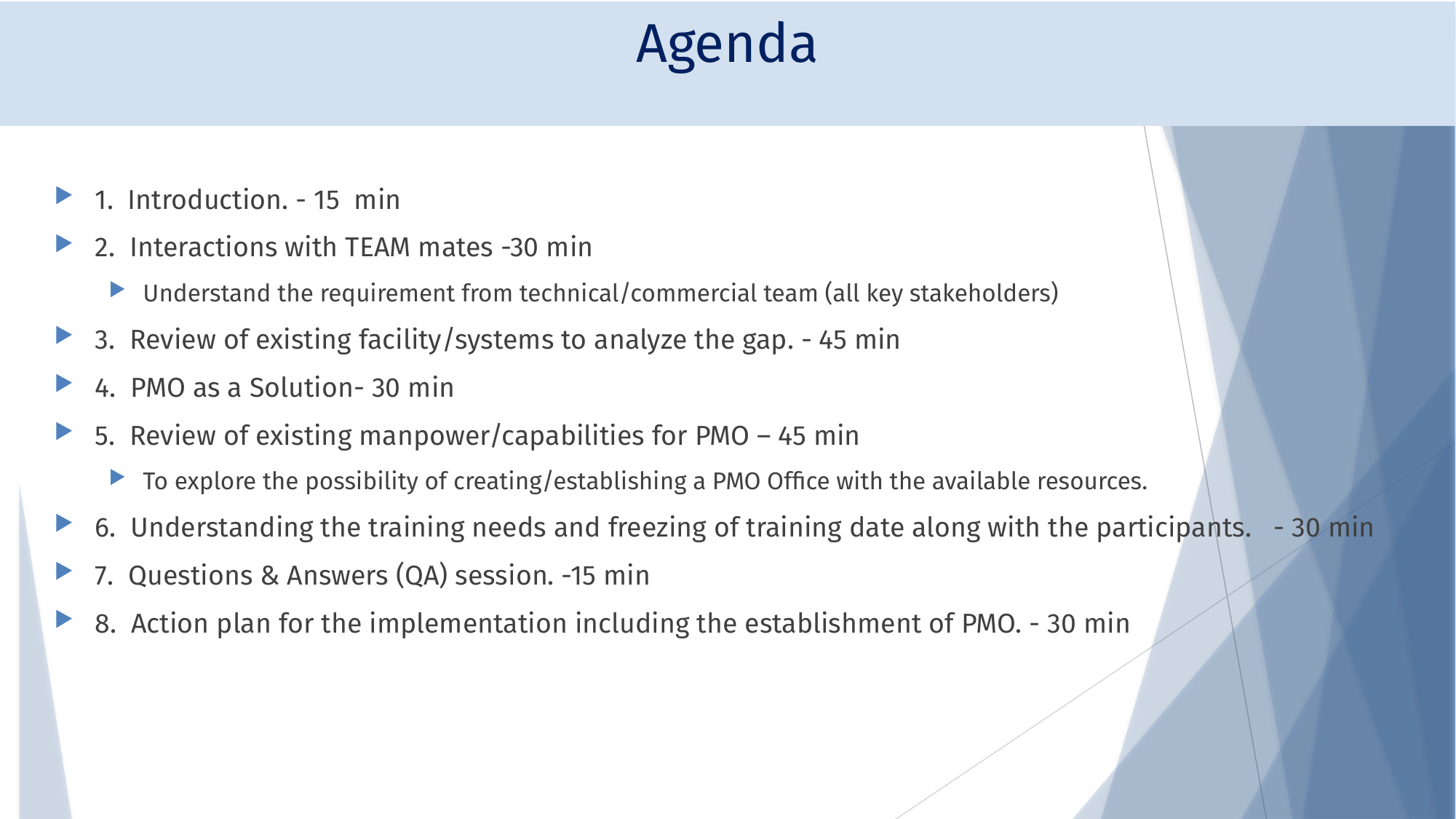

# Agenda
1.  Introduction. - 15  min
2.  Interactions with TEAM mates -30 min
Understand the requirement from technical/commercial team (all key stakeholders)
3.  Review of existing facility/systems to analyze the gap. - 45 min
4.  PMO as a Solution- 30 min
5.  Review of existing manpower/capabilities for PMO – 45 min
To explore the possibility of creating/establishing a PMO Office with the available resources.
6.  Understanding the training needs and freezing of training date along with the participants.   - 30 min
7.  Questions & Answers (QA) session. -15 min
8.  Action plan for the implementation including the establishment of PMO. - 30 min